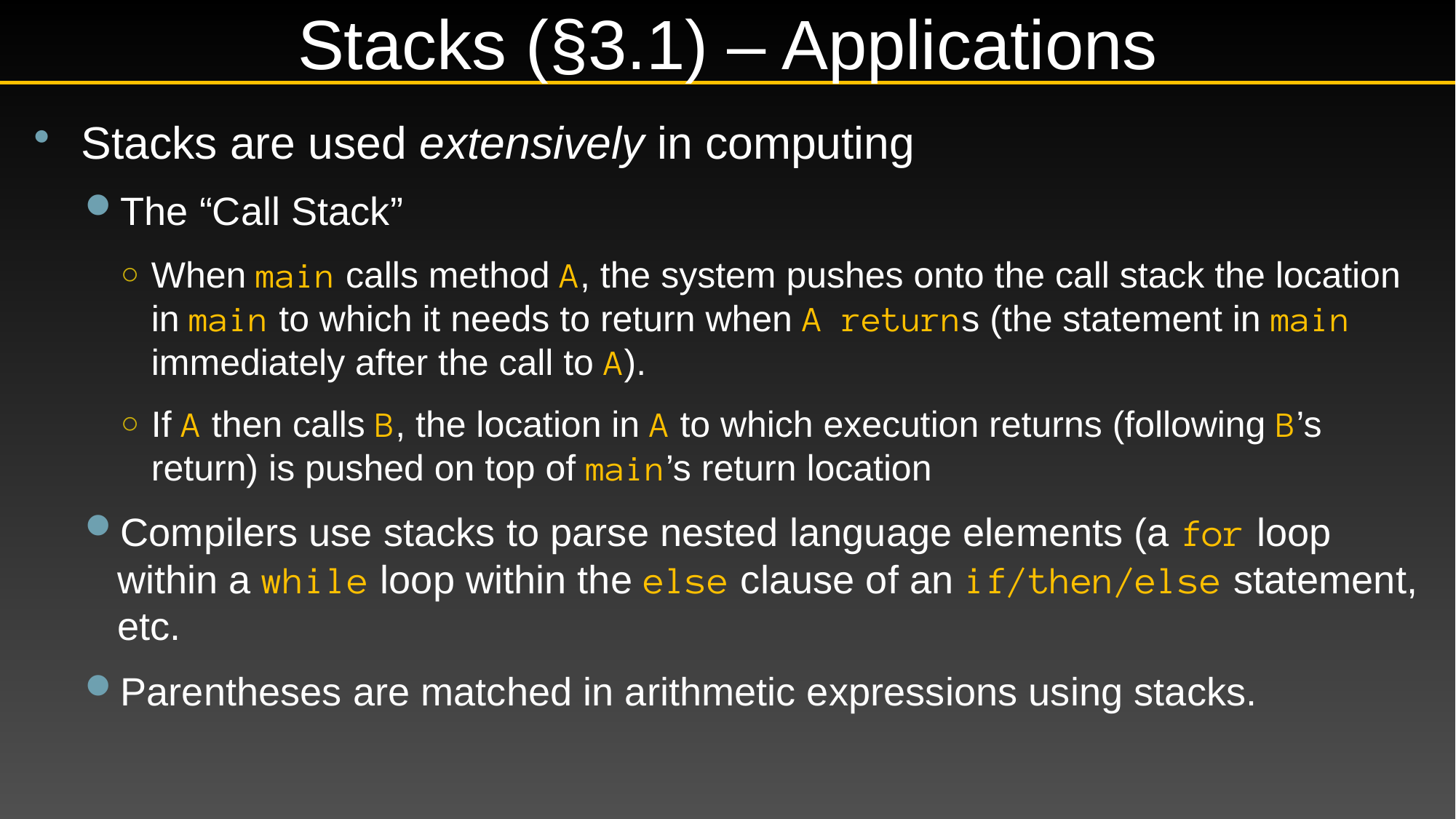

# Stacks (§3.1) – Applications
Stacks are used extensively in computing
The “Call Stack”
When main calls method A, the system pushes onto the call stack the location in main to which it needs to return when A returns (the statement in main immediately after the call to A).
If A then calls B, the location in A to which execution returns (following B’s return) is pushed on top of main’s return location
Compilers use stacks to parse nested language elements (a for loop within a while loop within the else clause of an if/then/else statement, etc.
Parentheses are matched in arithmetic expressions using stacks.